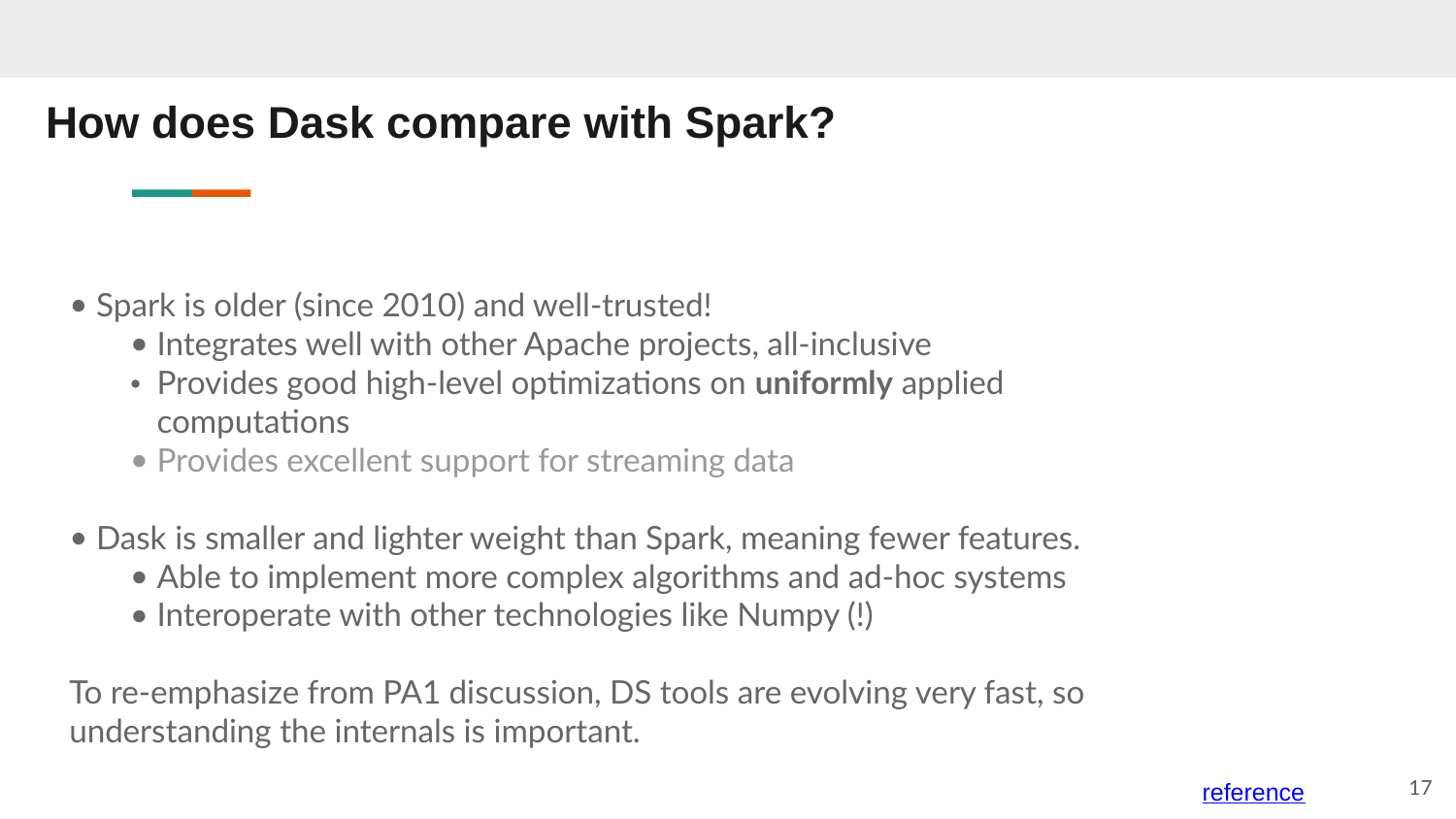

# How does Dask compare with Spark?
Spark is older (since 2010) and well-trusted!
Integrates well with other Apache projects, all-inclusive
Provides good high-level optimizations on uniformly applied computations
Provides excellent support for streaming data

Dask is smaller and lighter weight than Spark, meaning fewer features.
Able to implement more complex algorithms and ad-hoc systems
Interoperate with other technologies like Numpy (!)

To re-emphasize from PA1 discussion, DS tools are evolving very fast, so understanding the internals is important.
17
reference